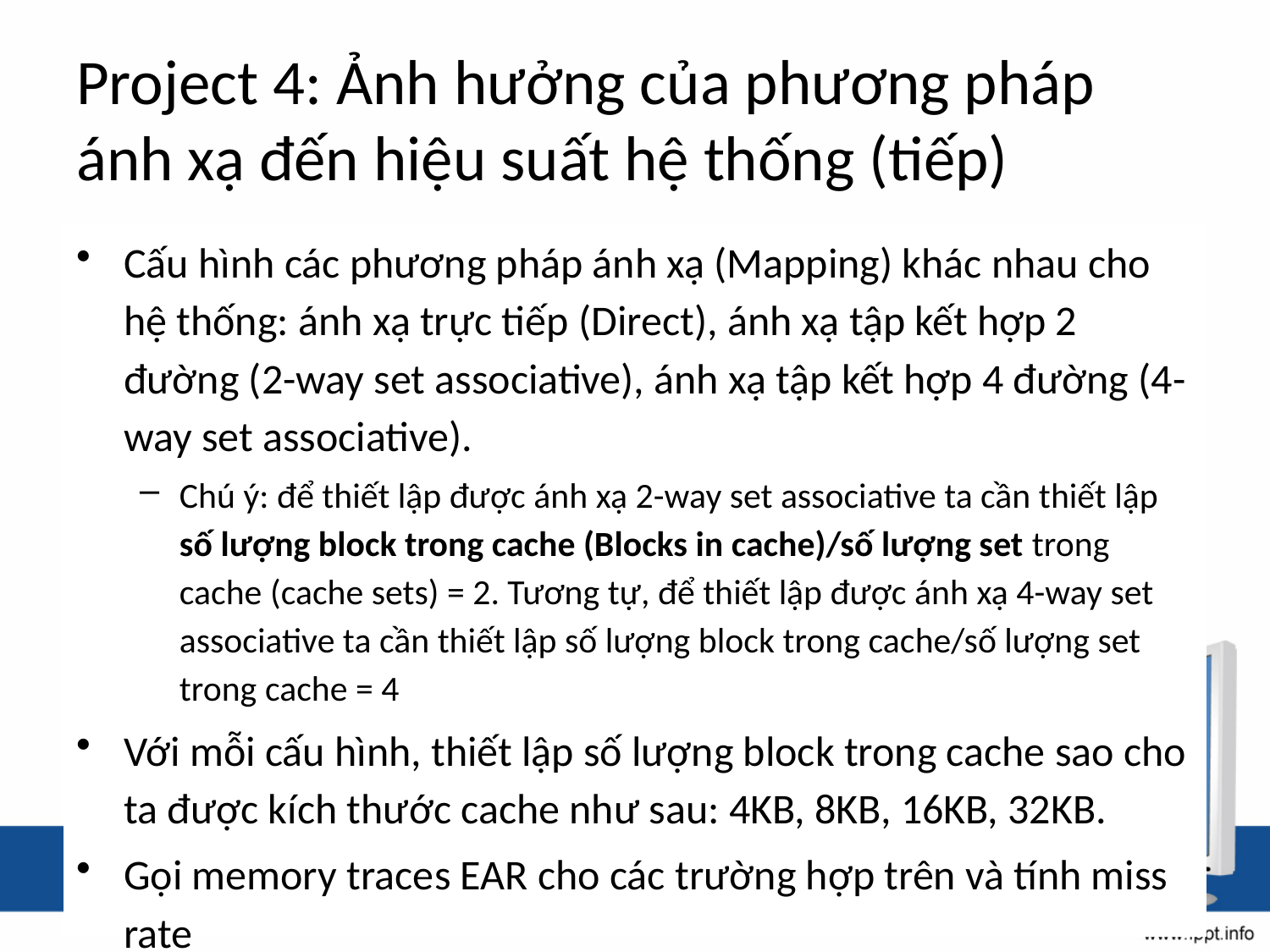

# Project 4: Ảnh hưởng của phương pháp ánh xạ đến hiệu suất hệ thống (tiếp)
Cấu hình các phương pháp ánh xạ (Mapping) khác nhau cho hệ thống: ánh xạ trực tiếp (Direct), ánh xạ tập kết hợp 2 đường (2-way set associative), ánh xạ tập kết hợp 4 đường (4-way set associative).
Chú ý: để thiết lập được ánh xạ 2-way set associative ta cần thiết lập số lượng block trong cache (Blocks in cache)/số lượng set trong cache (cache sets) = 2. Tương tự, để thiết lập được ánh xạ 4-way set associative ta cần thiết lập số lượng block trong cache/số lượng set trong cache = 4
Với mỗi cấu hình, thiết lập số lượng block trong cache sao cho ta được kích thước cache như sau: 4KB, 8KB, 16KB, 32KB.
Gọi memory traces EAR cho các trường hợp trên và tính miss rate